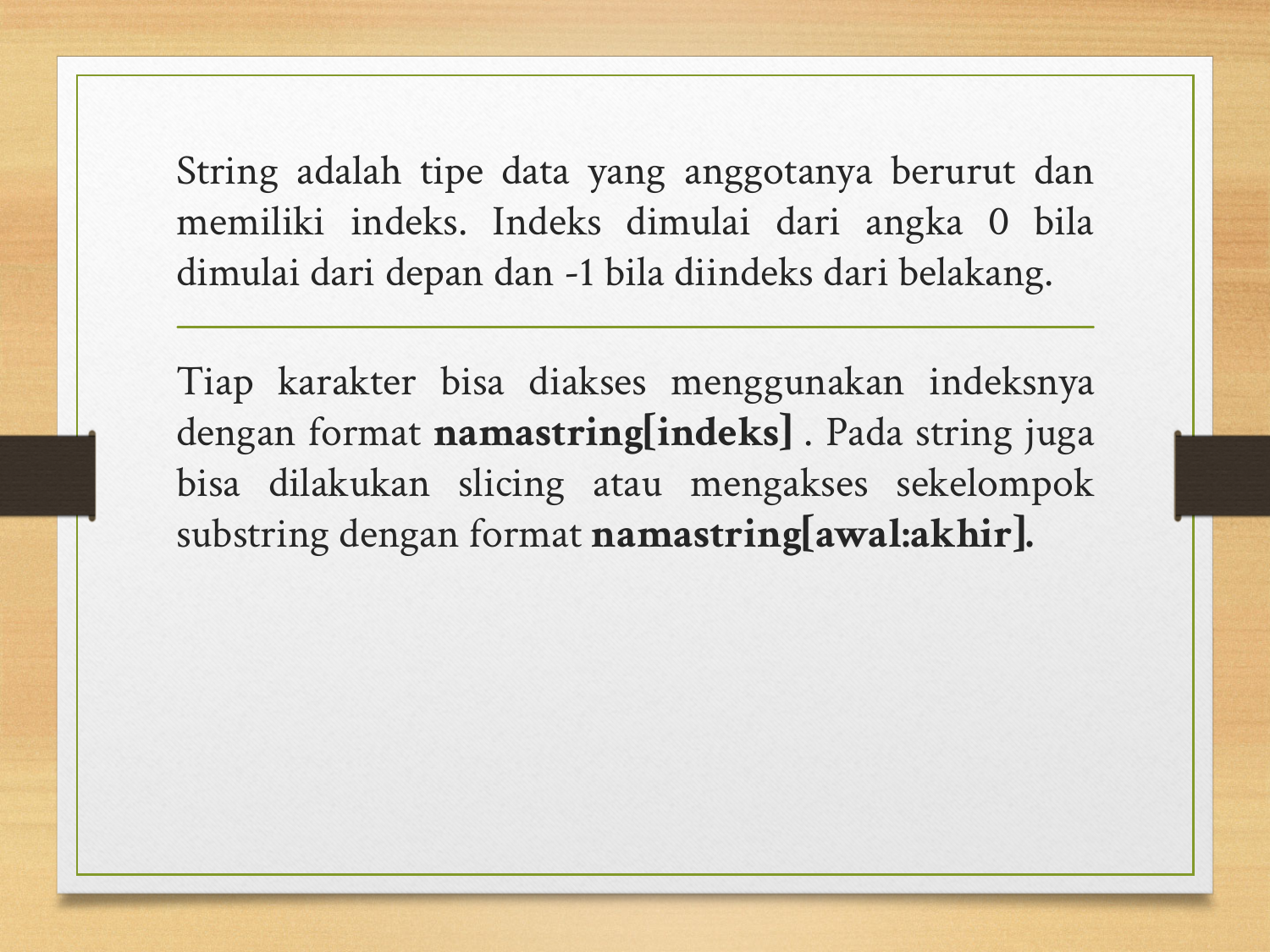

# String adalah tipe data yang anggotanya berurut dan memiliki indeks. Indeks dimulai dari angka 0 bila dimulai dari depan dan -1 bila diindeks dari belakang.
Tiap karakter bisa diakses menggunakan indeksnya dengan format namastring[indeks] . Pada string juga bisa dilakukan slicing atau mengakses sekelompok substring dengan format namastring[awal:akhir].